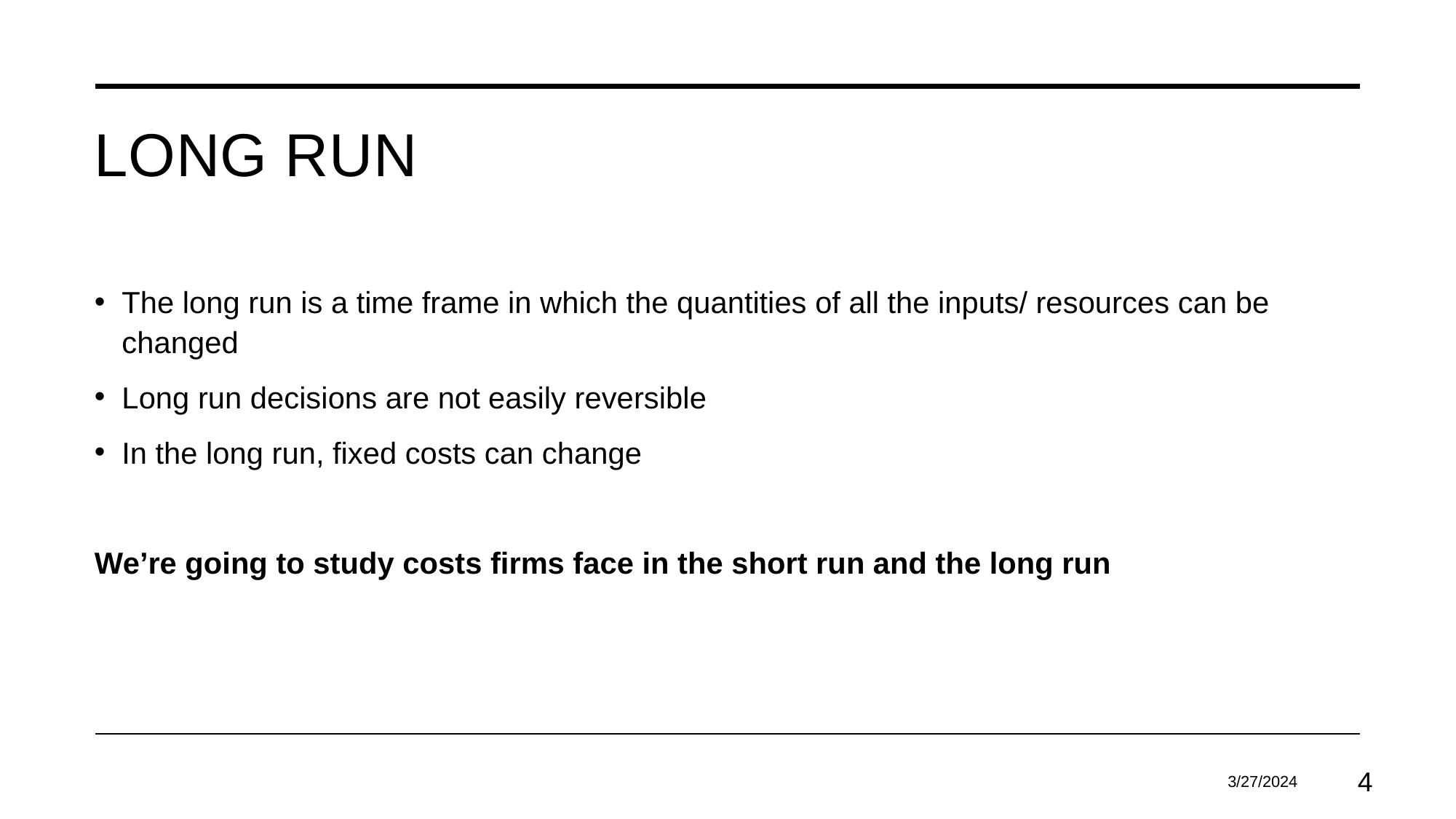

# Long run
The long run is a time frame in which the quantities of all the inputs/ resources can be changed
Long run decisions are not easily reversible
In the long run, fixed costs can change

We’re going to study costs firms face in the short run and the long run
3/27/2024
4